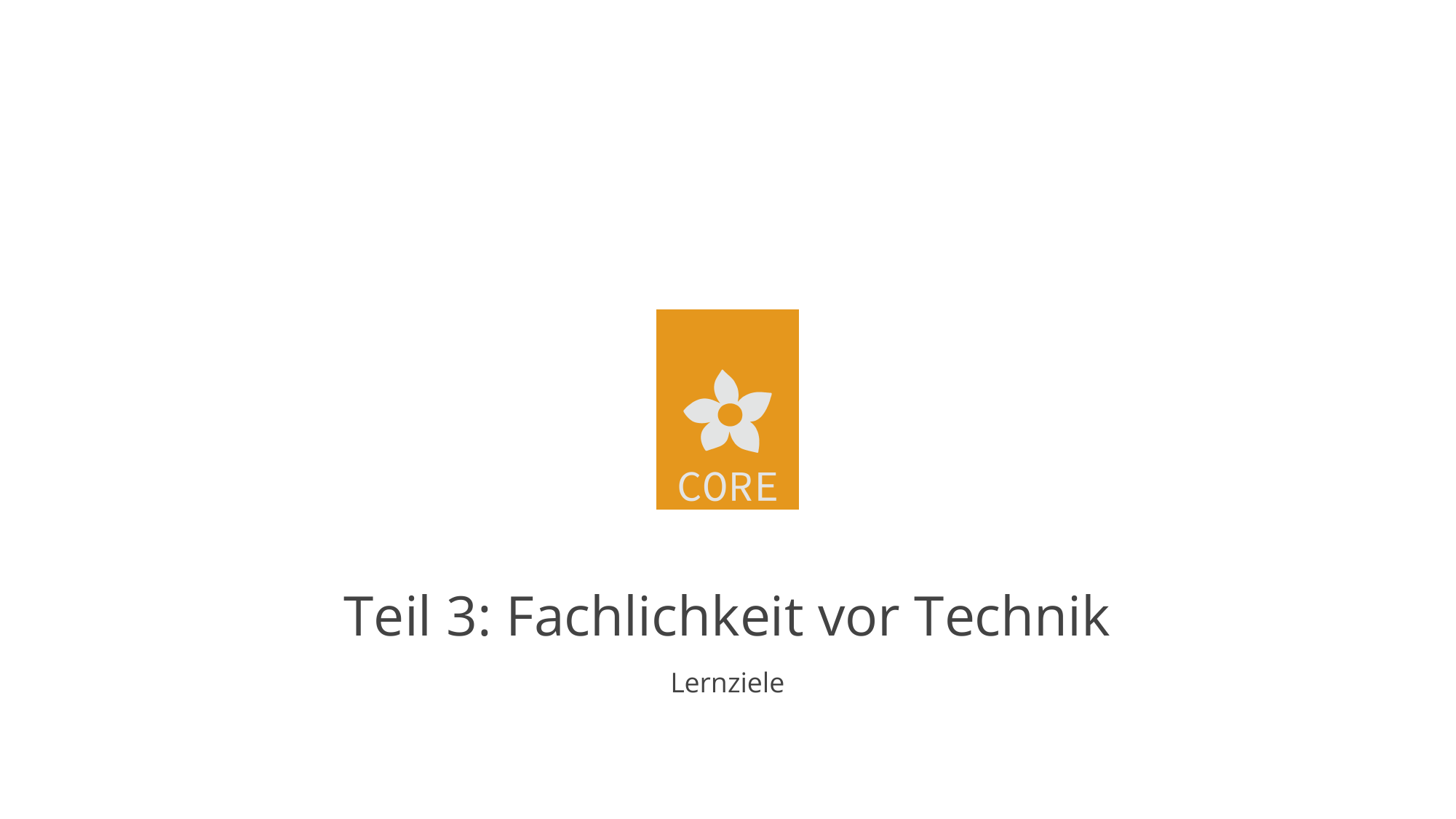

# Teil 3: Fachlichkeit vor Technik
Lernziele